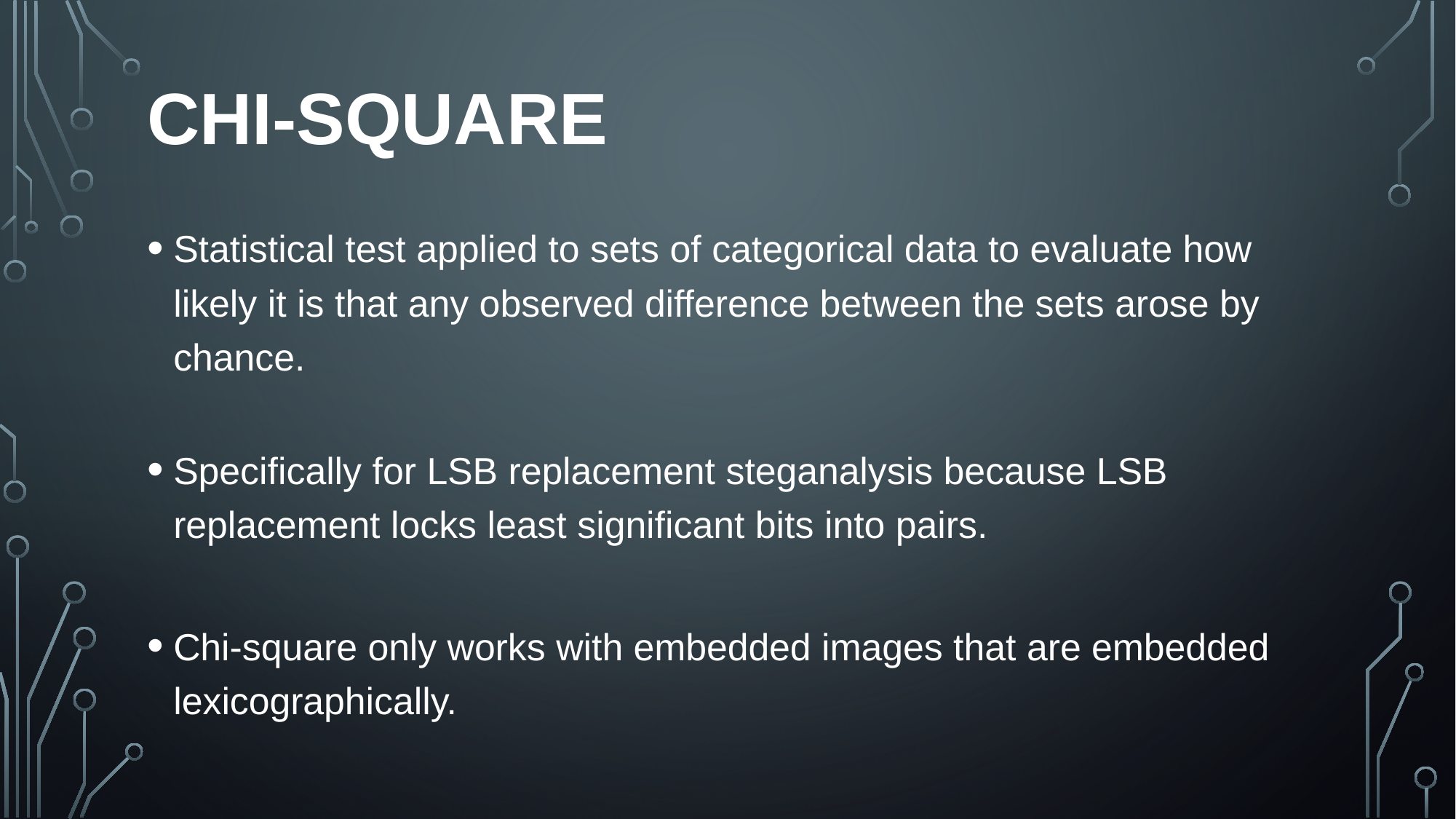

# CHI-SQUARE
Statistical test applied to sets of categorical data to evaluate how likely it is that any observed difference between the sets arose by chance.
Specifically for LSB replacement steganalysis because LSB replacement locks least significant bits into pairs.
Chi-square only works with embedded images that are embedded lexicographically.